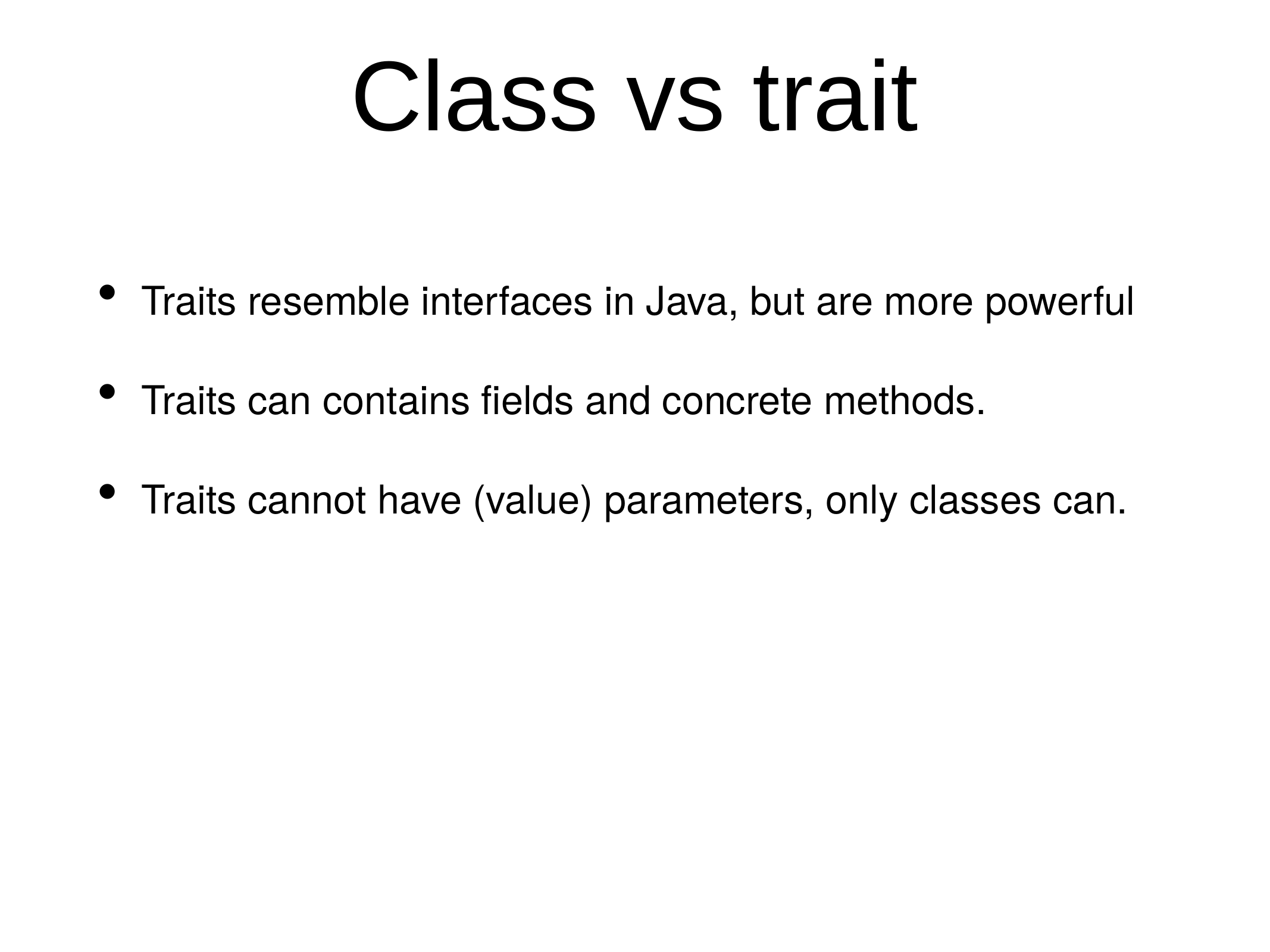

# Class vs trait
Traits resemble interfaces in Java, but are more powerful
Traits can contains fields and concrete methods.
Traits cannot have (value) parameters, only classes can.